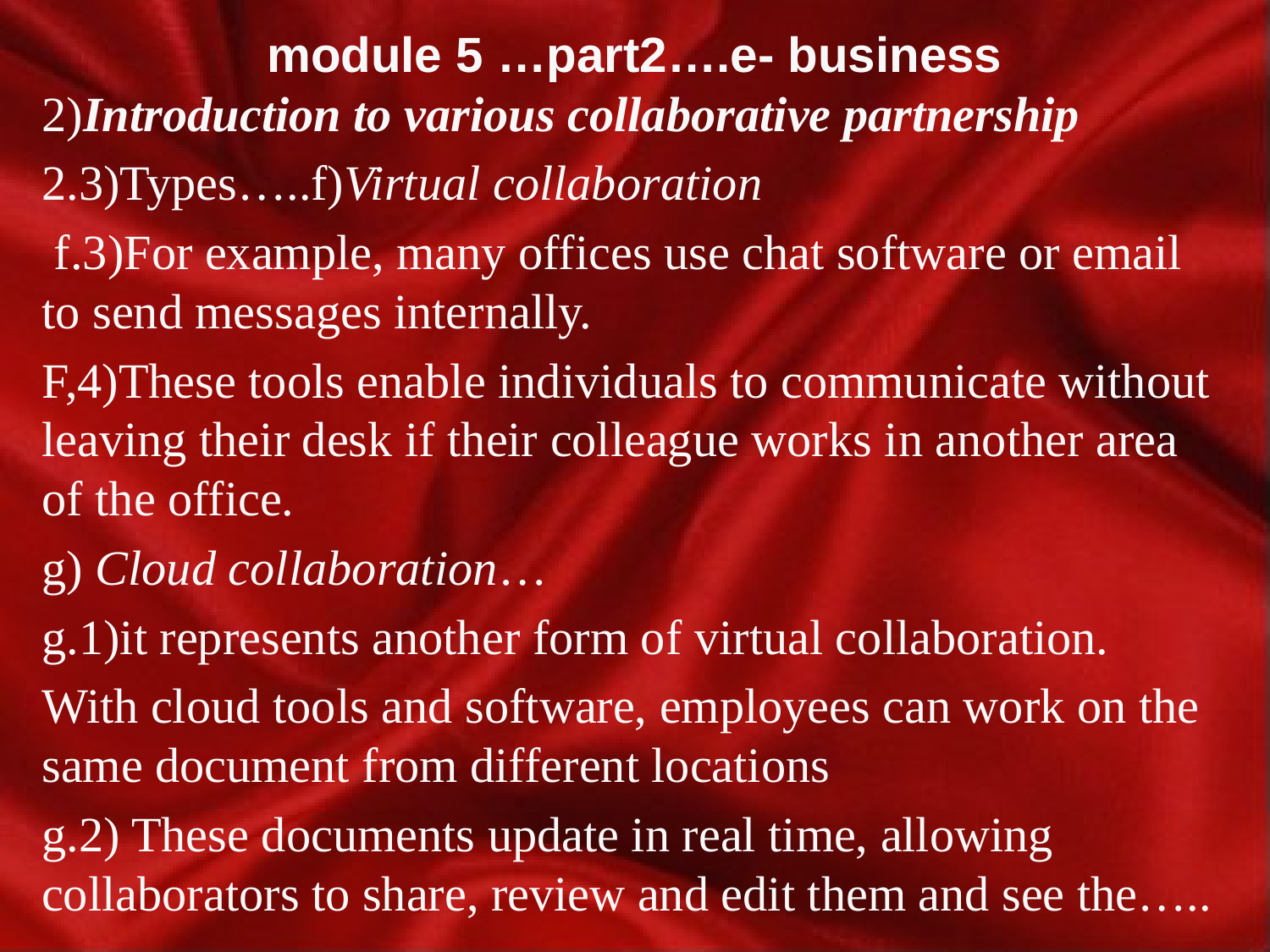

# module 5 …part2….e- business
2)Introduction to various collaborative partnership
2.3)Types…..f)Virtual collaboration
 f.3)For example, many offices use chat software or email to send messages internally.
F,4)These tools enable individuals to communicate without leaving their desk if their colleague works in another area of the office.
g) Cloud collaboration…
g.1)it represents another form of virtual collaboration.
With cloud tools and software, employees can work on the same document from different locations
g.2) These documents update in real time, allowing collaborators to share, review and edit them and see the…..